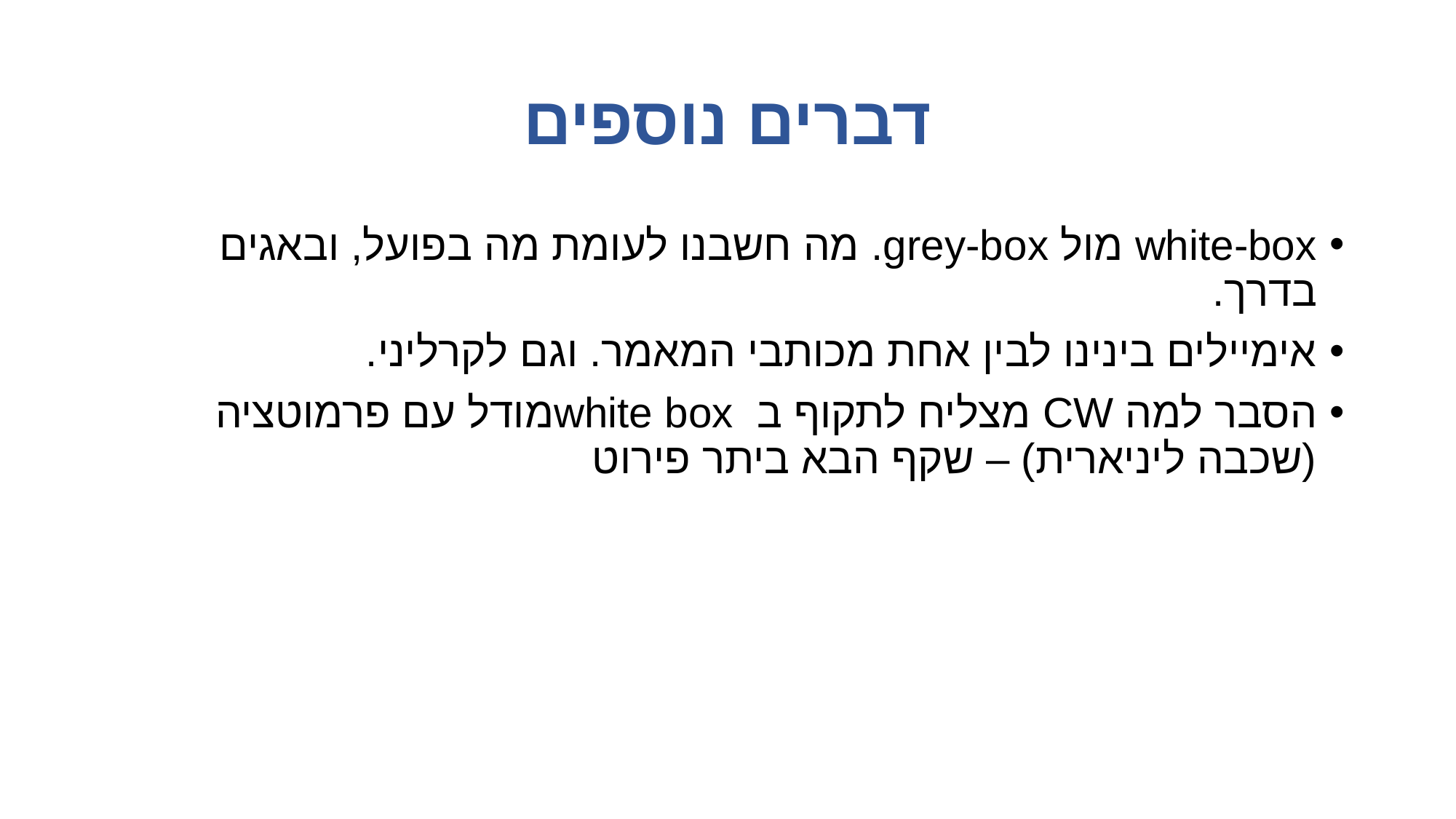

# דברים נוספים
white-box מול grey-box. מה חשבנו לעומת מה בפועל, ובאגים בדרך.
אימיילים בינינו לבין אחת מכותבי המאמר. וגם לקרליני.
הסבר למה CW מצליח לתקוף ב  white boxמודל עם פרמוטציה (שכבה ליניארית) – שקף הבא ביתר פירוט